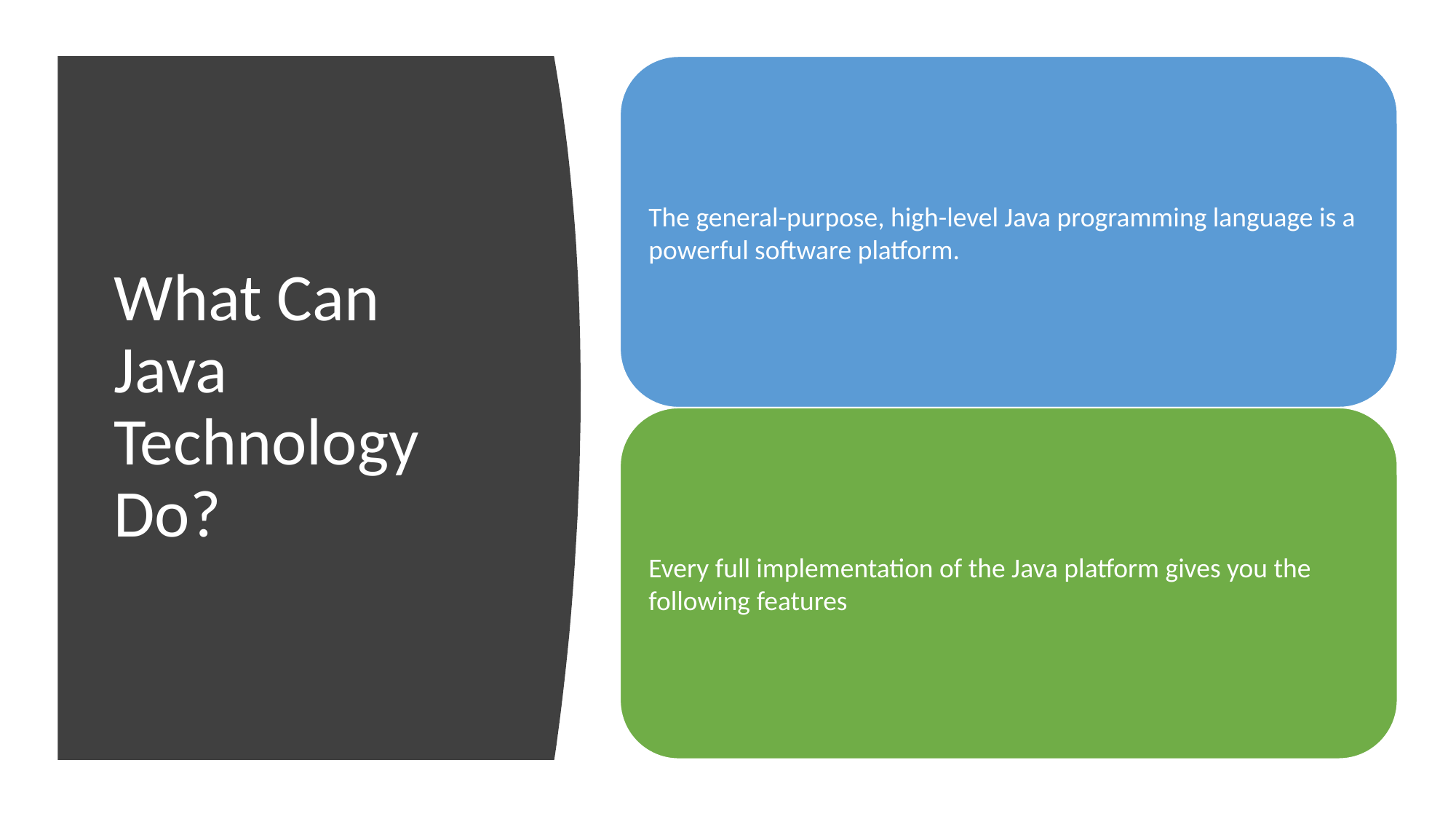

The general-purpose, high-level Java programming language is a powerful software platform.
Every full implementation of the Java platform gives you the following features

# What Can Java Technology Do?